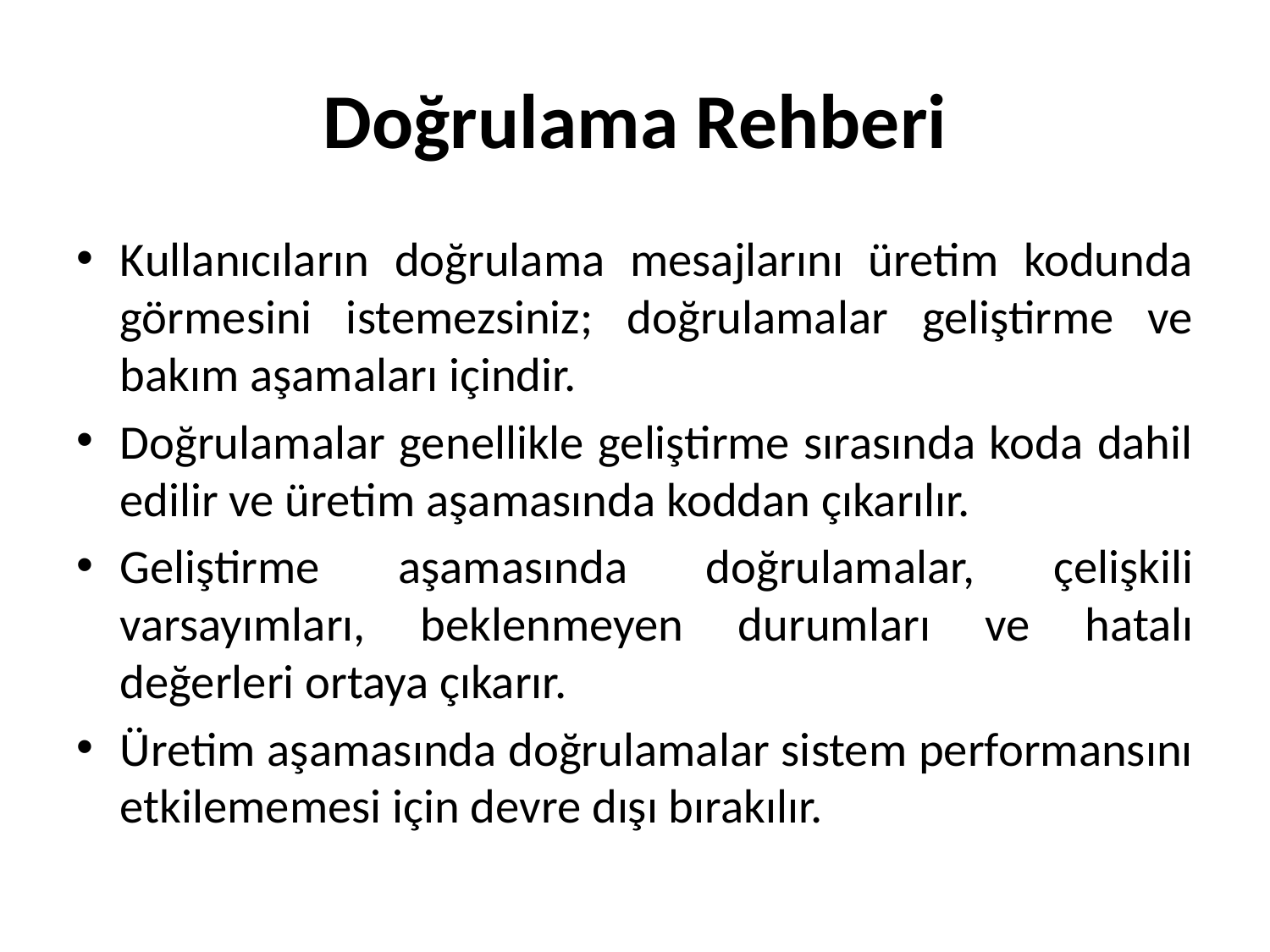

# Doğrulama Rehberi
Kullanıcıların doğrulama mesajlarını üretim kodunda görmesini istemezsiniz; doğrulamalar geliştirme ve bakım aşamaları içindir.
Doğrulamalar genellikle geliştirme sırasında koda dahil edilir ve üretim aşamasında koddan çıkarılır.
Geliştirme aşamasında doğrulamalar, çelişkili varsayımları, beklenmeyen durumları ve hatalı değerleri ortaya çıkarır.
Üretim aşamasında doğrulamalar sistem performansını etkilememesi için devre dışı bırakılır.